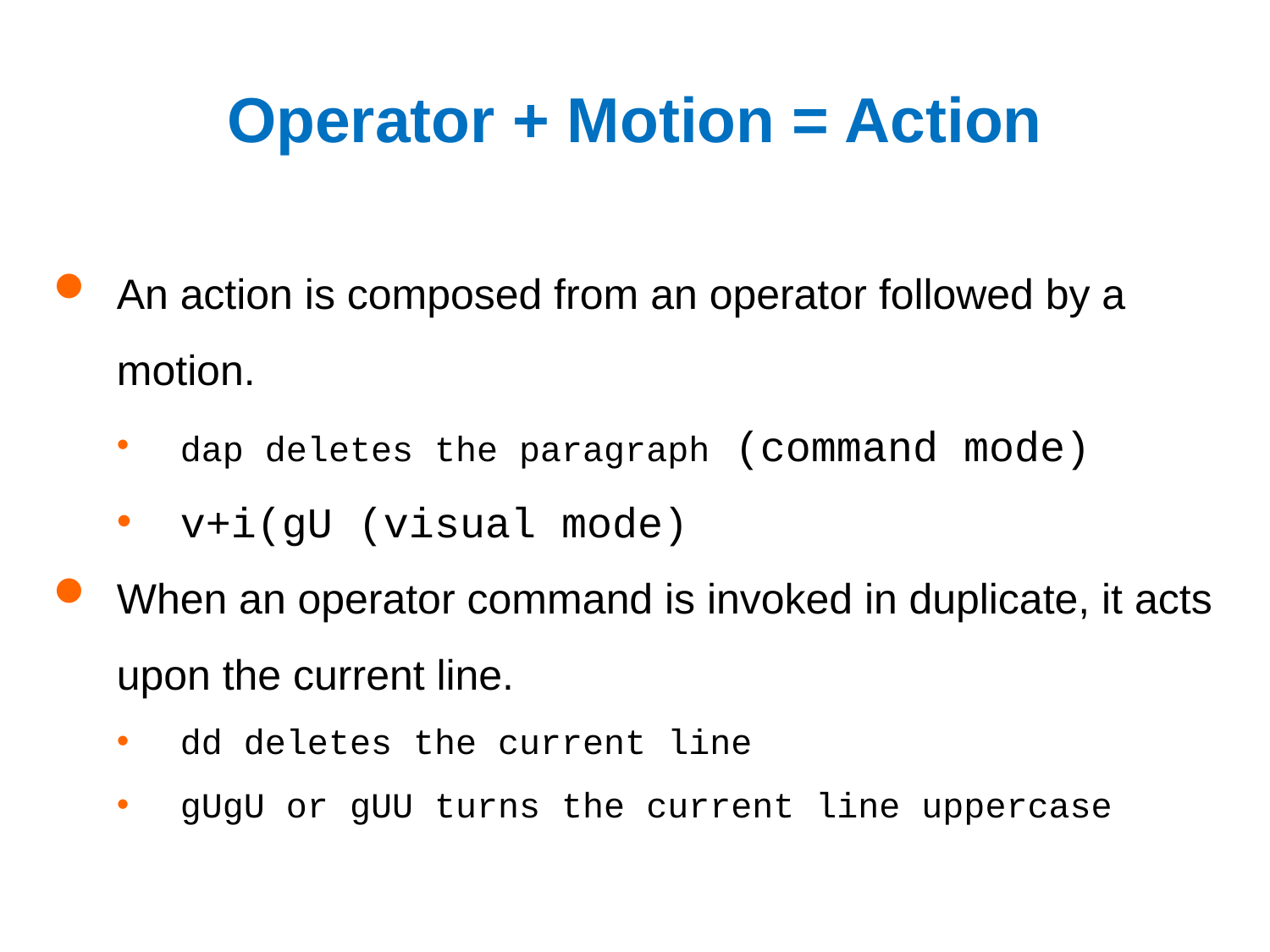

# Operator + Motion = Action
An action is composed from an operator followed by a motion.
dap deletes the paragraph (command mode)
v+i(gU (visual mode)
When an operator command is invoked in duplicate, it acts upon the current line.
dd deletes the current line
gUgU or gUU turns the current line uppercase